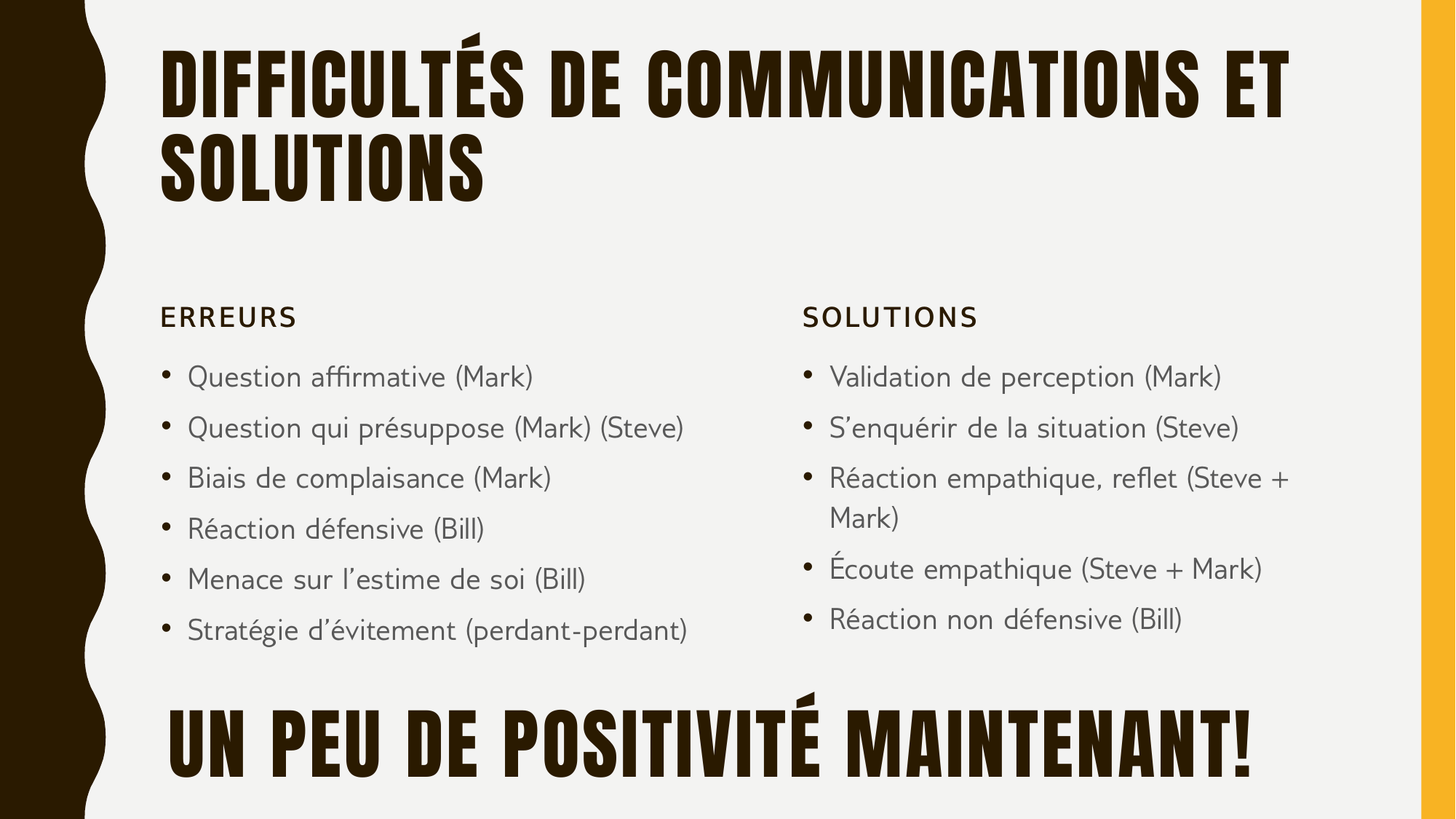

# Difficultés de communications et solutions
erreurs
solutions
Question affirmative (Mark)
Question qui présuppose (Mark) (Steve)
Biais de complaisance (Mark)
Réaction défensive (Bill)
Menace sur l’estime de soi (Bill)
Stratégie d’évitement (perdant-perdant)

Validation de perception (Mark)
S’enquérir de la situation (Steve)
Réaction empathique, reflet (Steve + Mark)
Écoute empathique (Steve + Mark)
Réaction non défensive (Bill)
Un peu de positivité maintenant!